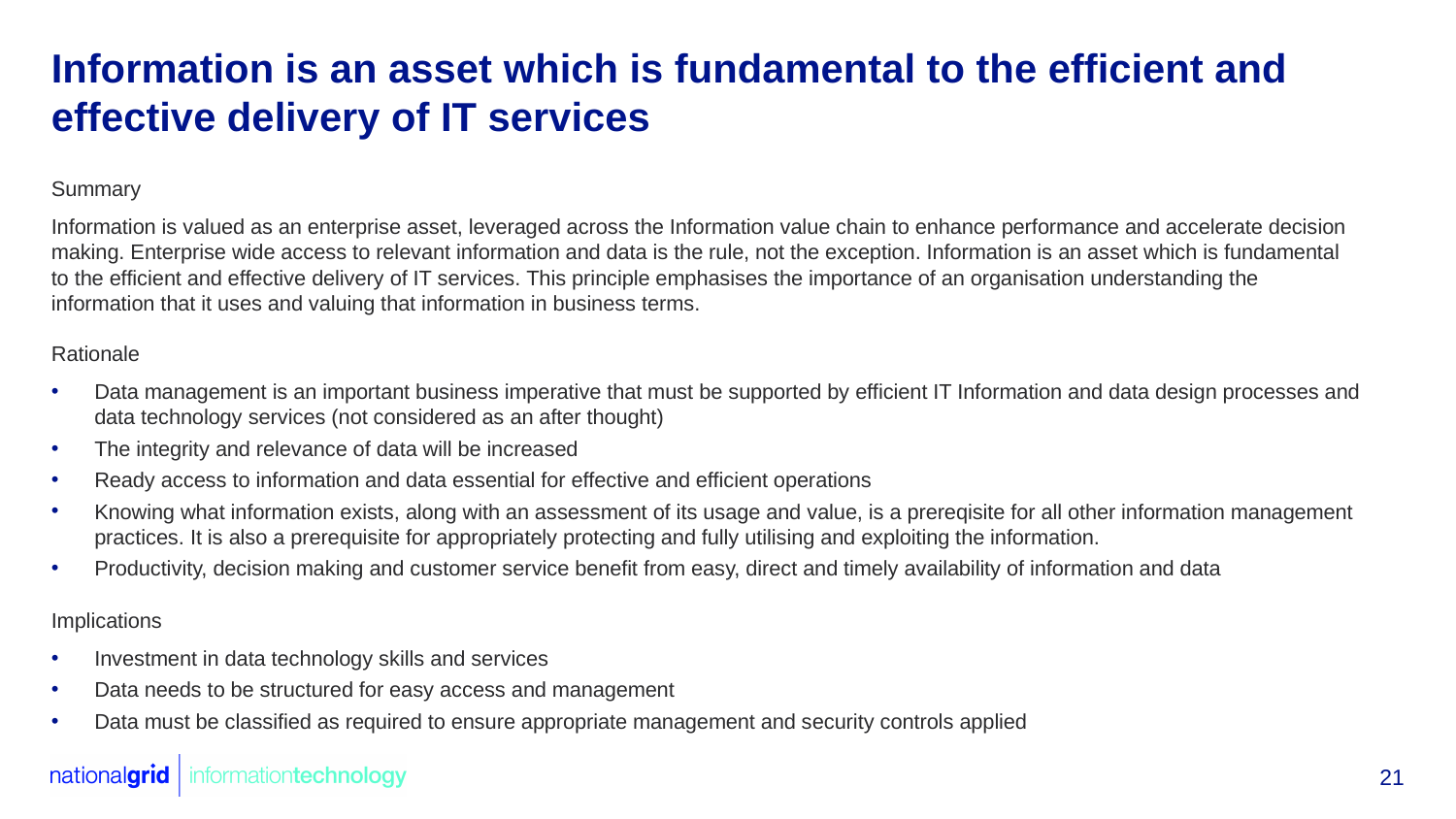

# Information is an asset which is fundamental to the efficient and effective delivery of IT services

Summary
Information is valued as an enterprise asset, leveraged across the Information value chain to enhance performance and accelerate decision making. Enterprise wide access to relevant information and data is the rule, not the exception. Information is an asset which is fundamental to the efficient and effective delivery of IT services. This principle emphasises the importance of an organisation understanding the information that it uses and valuing that information in business terms.

Rationale
Data management is an important business imperative that must be supported by efficient IT Information and data design processes and data technology services (not considered as an after thought)
The integrity and relevance of data will be increased
Ready access to information and data essential for effective and efficient operations
Knowing what information exists, along with an assessment of its usage and value, is a prereqisite for all other information management practices. It is also a prerequisite for appropriately protecting and fully utilising and exploiting the information.
Productivity, decision making and customer service benefit from easy, direct and timely availability of information and data

Implications
Investment in data technology skills and services
Data needs to be structured for easy access and management
Data must be classified as required to ensure appropriate management and security controls applied